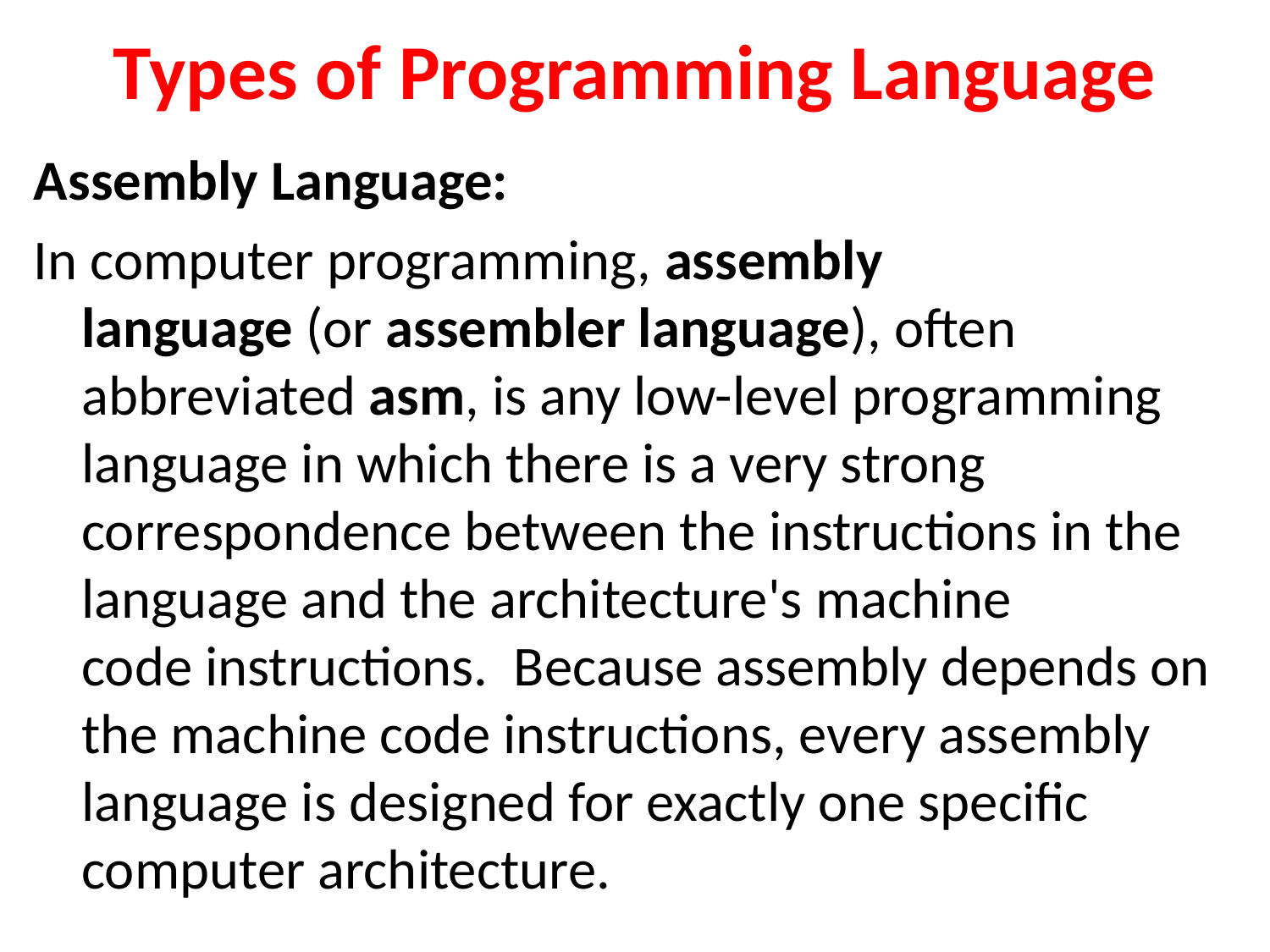

# Types of Programming Language
Assembly Language:
In computer programming, assembly language (or assembler language), often abbreviated asm, is any low-level programming language in which there is a very strong correspondence between the instructions in the language and the architecture's machine code instructions.  Because assembly depends on the machine code instructions, every assembly language is designed for exactly one specific computer architecture.